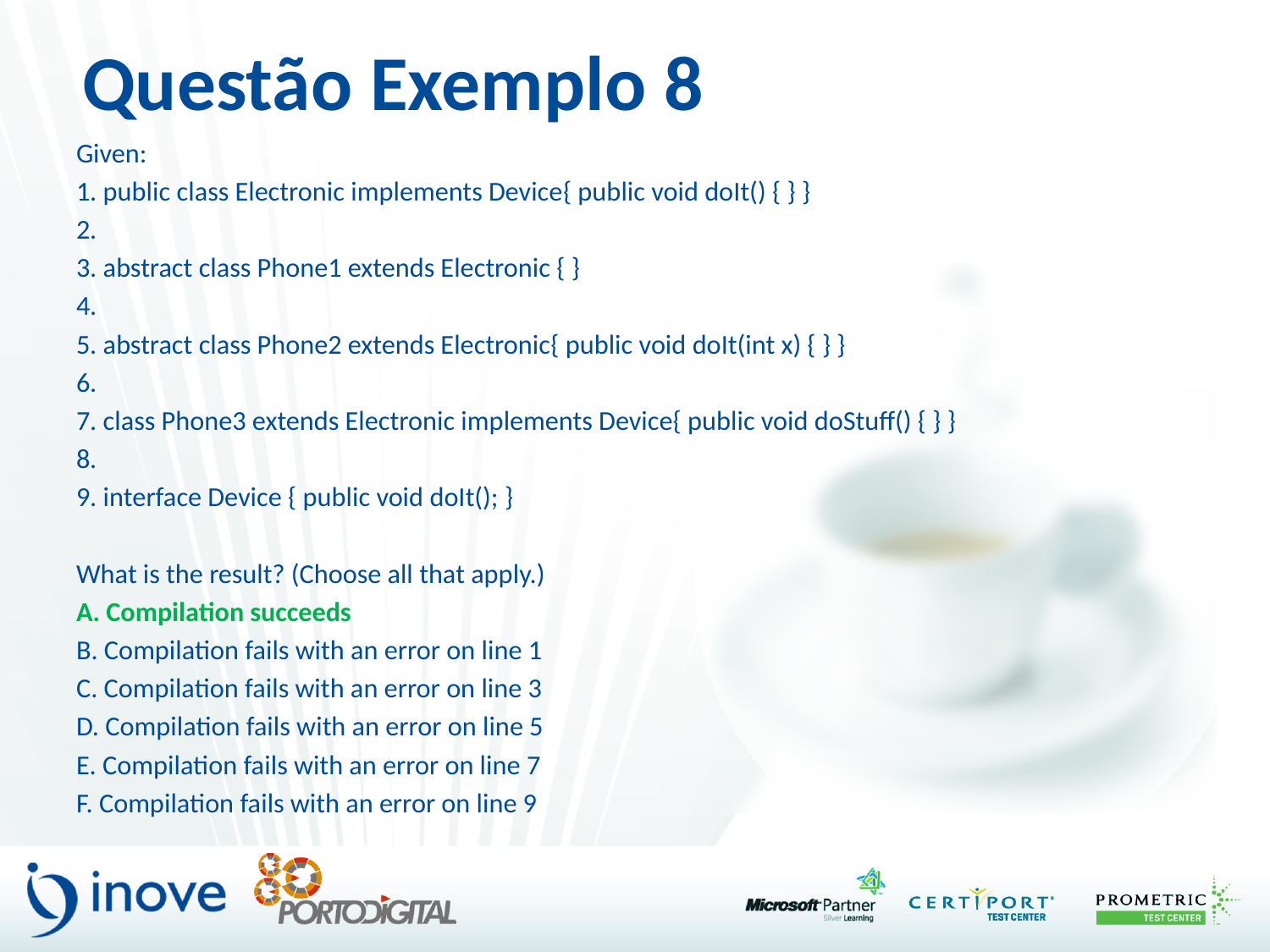

# Questão Exemplo 8
Given:
1. public class Electronic implements Device{ public void doIt() { } }
2.
3. abstract class Phone1 extends Electronic { }
4.
5. abstract class Phone2 extends Electronic{ public void doIt(int x) { } }
6.
7. class Phone3 extends Electronic implements Device{ public void doStuff() { } }
8.
9. interface Device { public void doIt(); }

What is the result? (Choose all that apply.)
A. Compilation succeeds
B. Compilation fails with an error on line 1
C. Compilation fails with an error on line 3
D. Compilation fails with an error on line 5
E. Compilation fails with an error on line 7
F. Compilation fails with an error on line 9